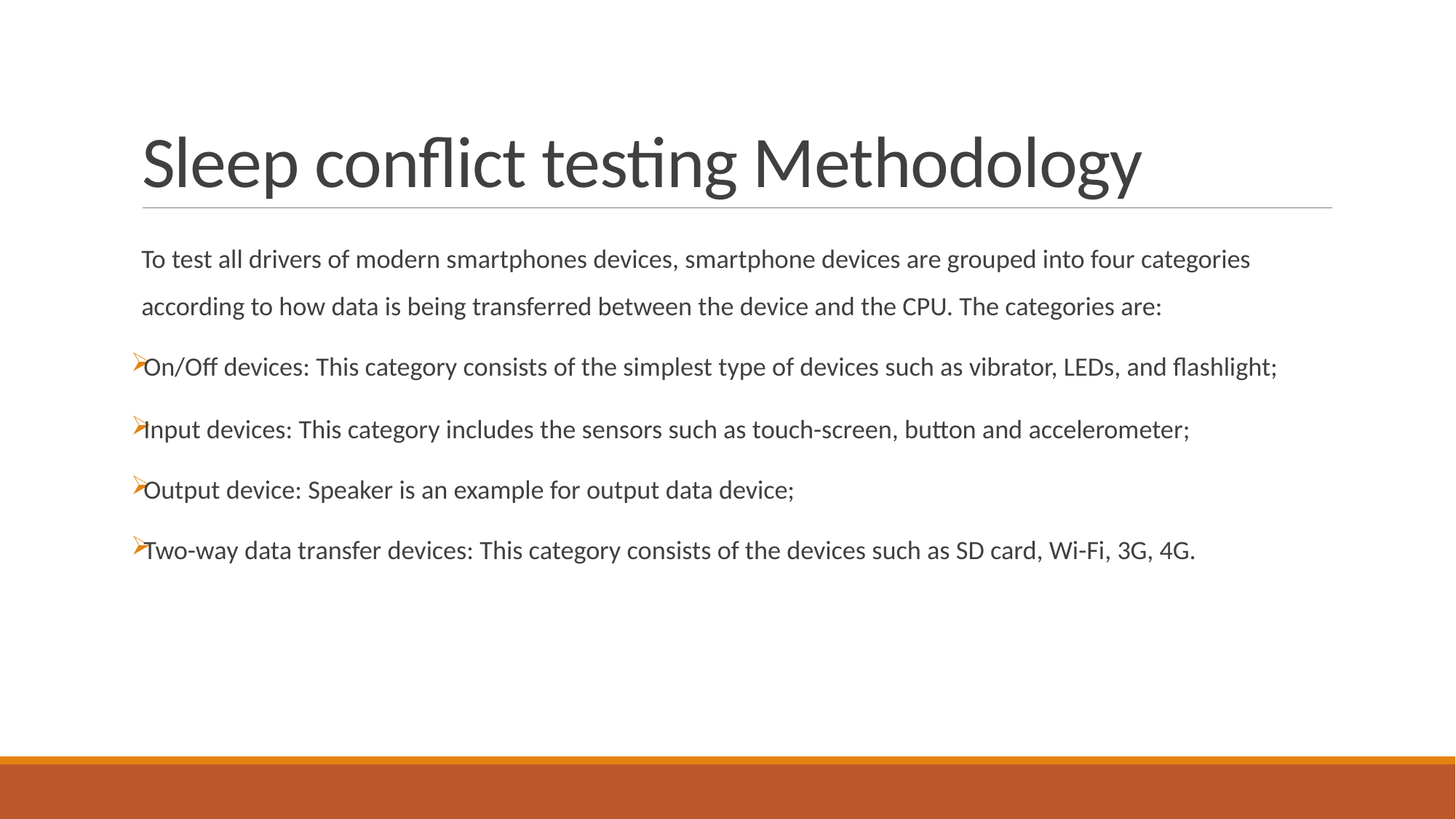

# Sleep conflict testing Methodology
To test all drivers of modern smartphones devices, smartphone devices are grouped into four categories according to how data is being transferred between the device and the CPU. The categories are:
On/Off devices: This category consists of the simplest type of devices such as vibrator, LEDs, and flashlight;
Input devices: This category includes the sensors such as touch-screen, button and accelerometer;
Output device: Speaker is an example for output data device;
Two-way data transfer devices: This category consists of the devices such as SD card, Wi-Fi, 3G, 4G.